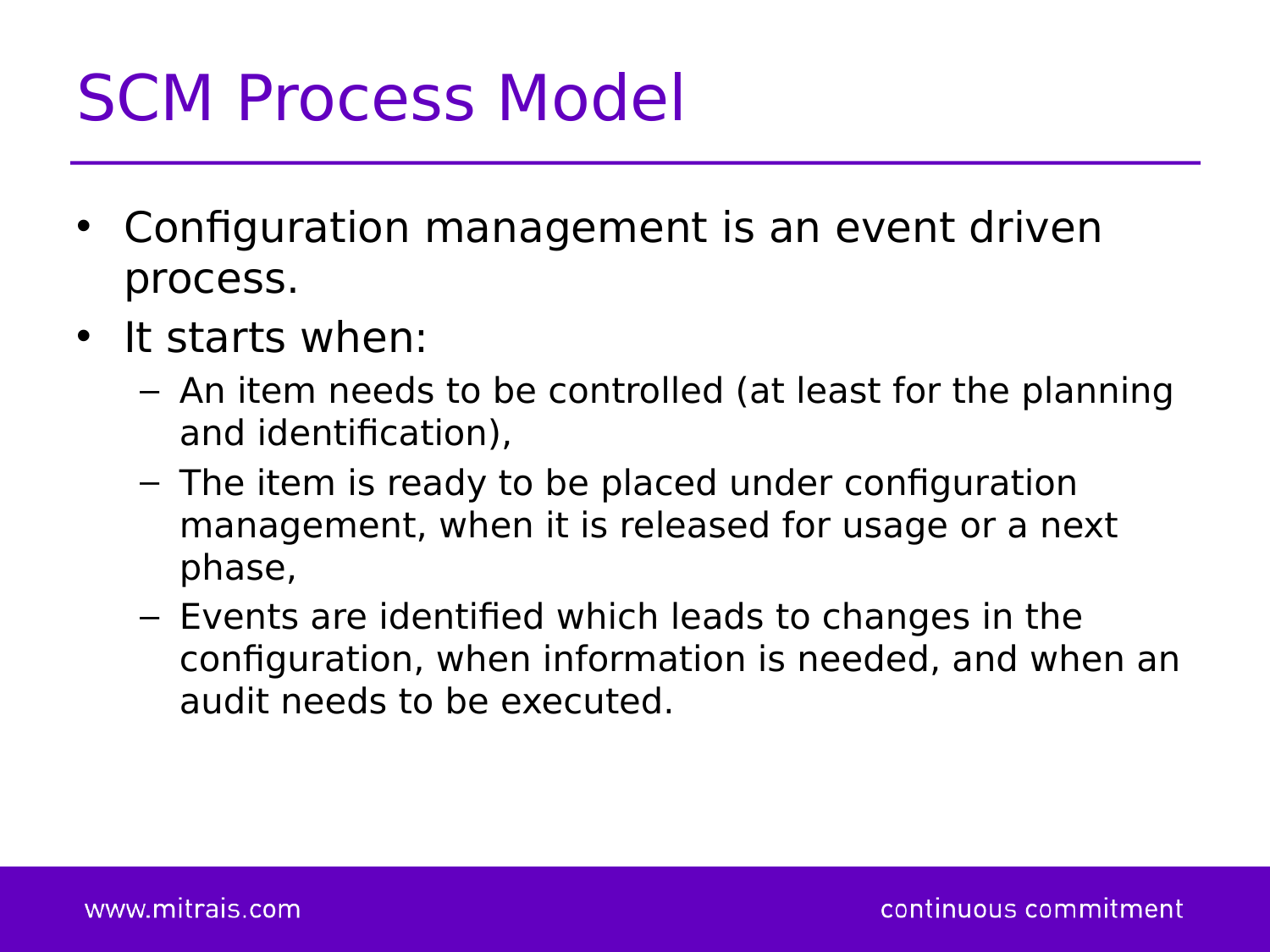

# SCM Process Model
Configuration management is an event driven process.
It starts when:
An item needs to be controlled (at least for the planning and identification),
The item is ready to be placed under configuration management, when it is released for usage or a next phase,
Events are identified which leads to changes in the configuration, when information is needed, and when an audit needs to be executed.